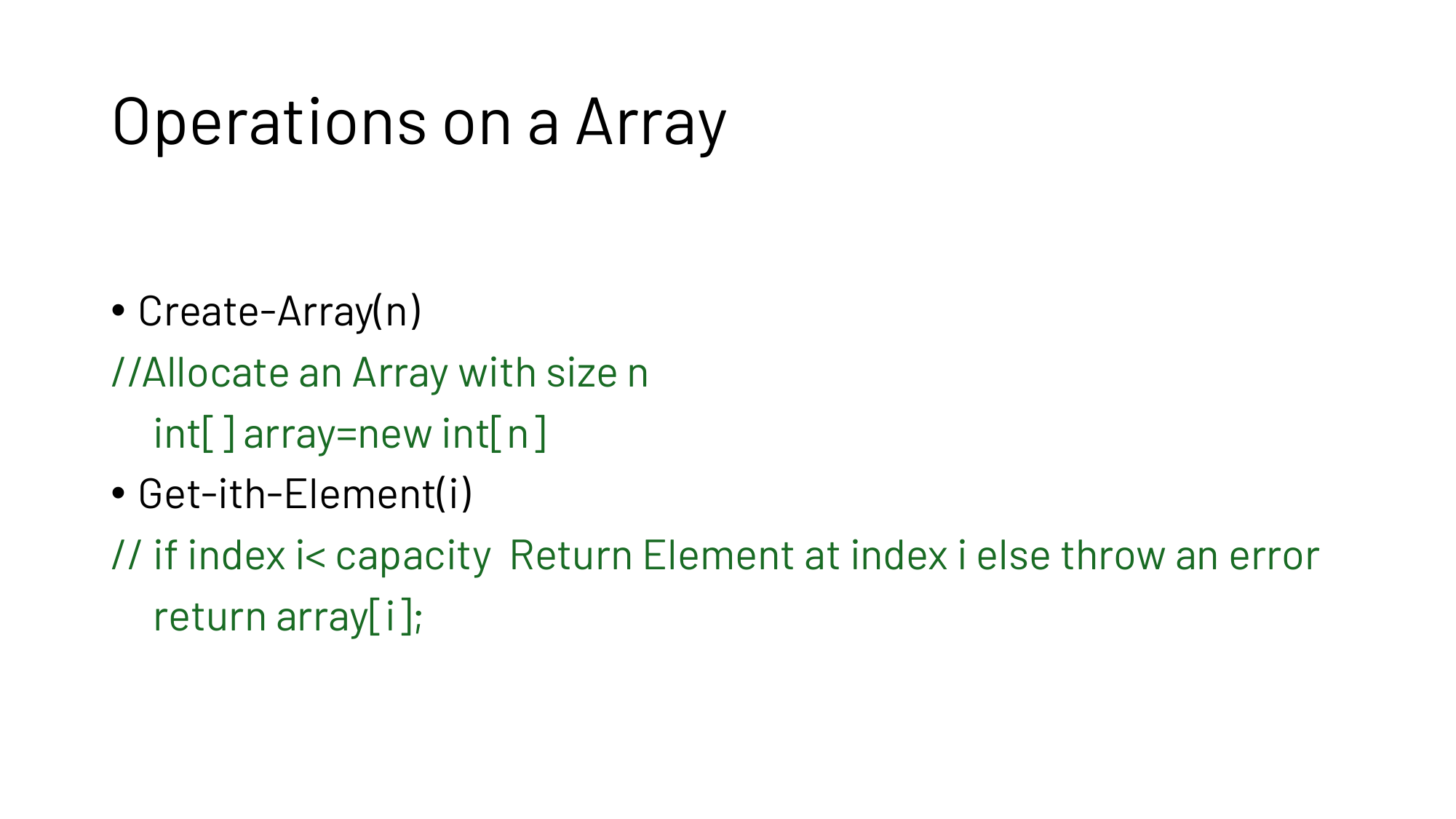

# Operations on a Array

Create-Array(n)
//Allocate an Array with size n
 int[] array=new int[n]
Get-ith-Element(i)
// if index i< capacity  Return Element at index i else throw an error
 return array[i];